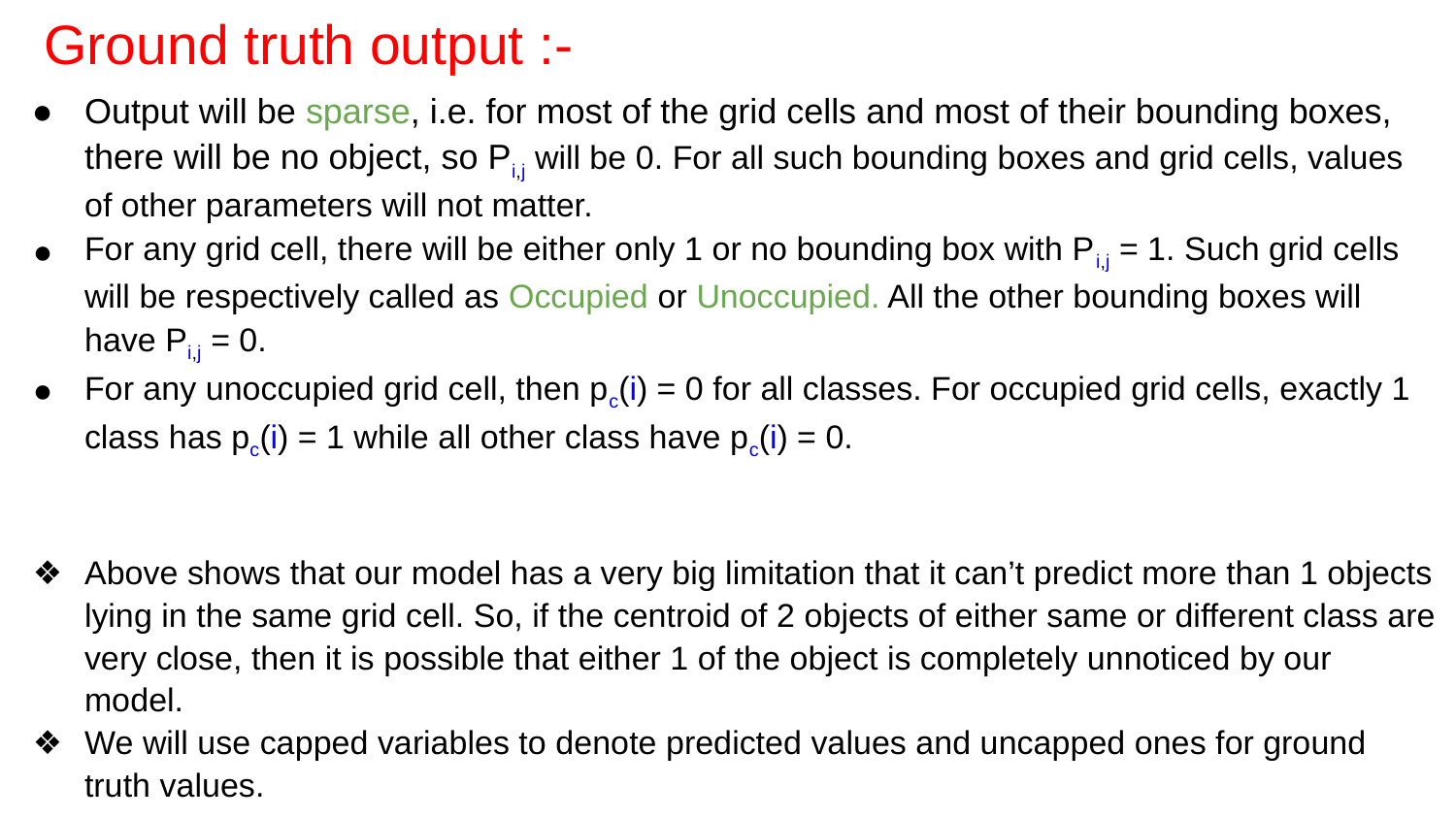

# Ground truth output :-
Output will be sparse, i.e. for most of the grid cells and most of their bounding boxes, there will be no object, so Pi,j will be 0. For all such bounding boxes and grid cells, values of other parameters will not matter.
For any grid cell, there will be either only 1 or no bounding box with Pi,j = 1. Such grid cells will be respectively called as Occupied or Unoccupied. All the other bounding boxes will have Pi,j = 0.
For any unoccupied grid cell, then pc(i) = 0 for all classes. For occupied grid cells, exactly 1 class has pc(i) = 1 while all other class have pc(i) = 0.

Above shows that our model has a very big limitation that it can’t predict more than 1 objects lying in the same grid cell. So, if the centroid of 2 objects of either same or different class are very close, then it is possible that either 1 of the object is completely unnoticed by our model.
We will use capped variables to denote predicted values and uncapped ones for ground truth values.